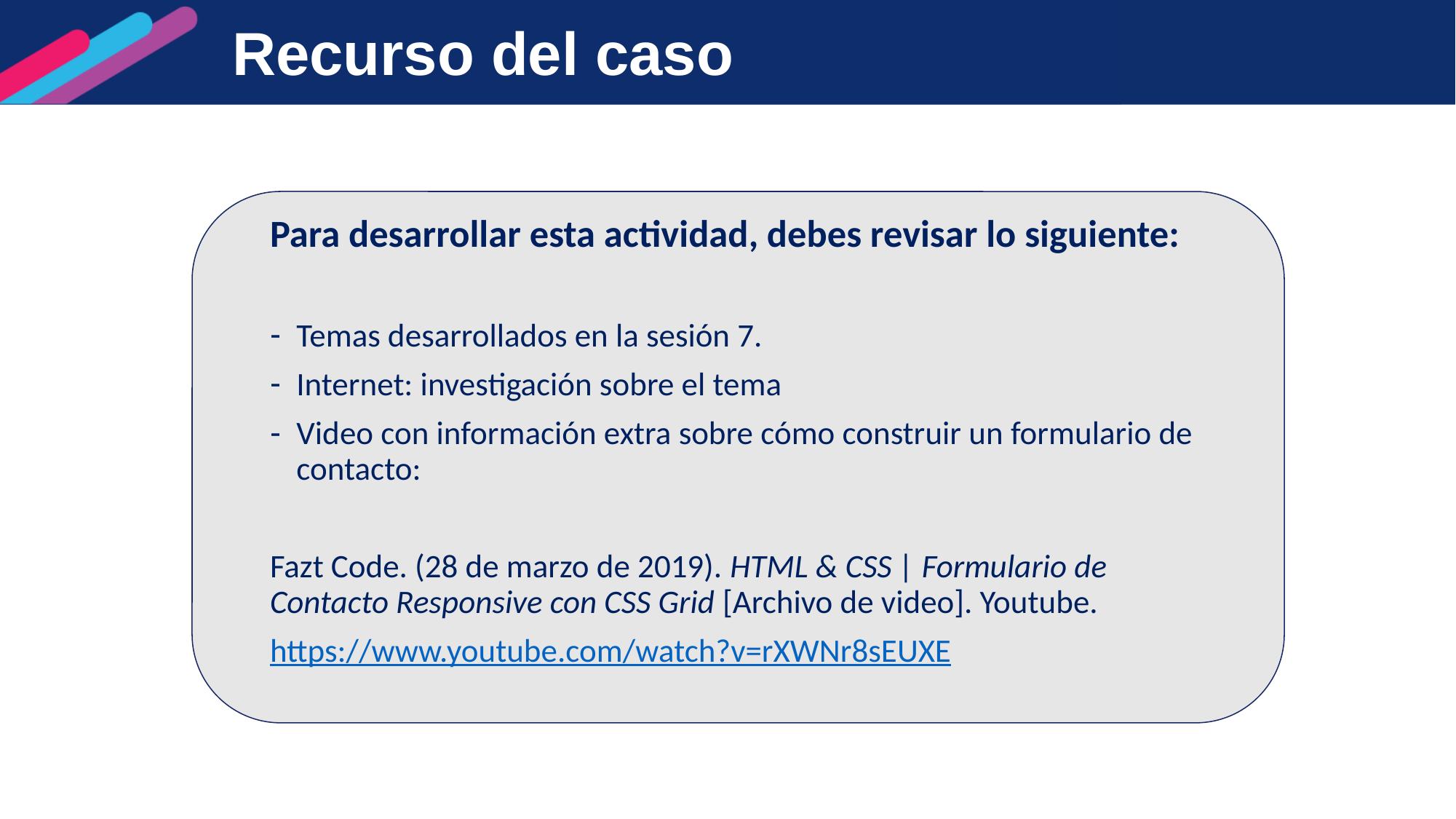

# Recurso del caso

Para desarrollar esta actividad, debes revisar lo siguiente:

Temas desarrollados en la sesión 7.
Internet: investigación sobre el tema
Video con información extra sobre cómo construir un formulario de contacto:

Fazt Code. (28 de marzo de 2019). HTML & CSS | Formulario de Contacto Responsive con CSS Grid [Archivo de video]. Youtube.
https://www.youtube.com/watch?v=rXWNr8sEUXE